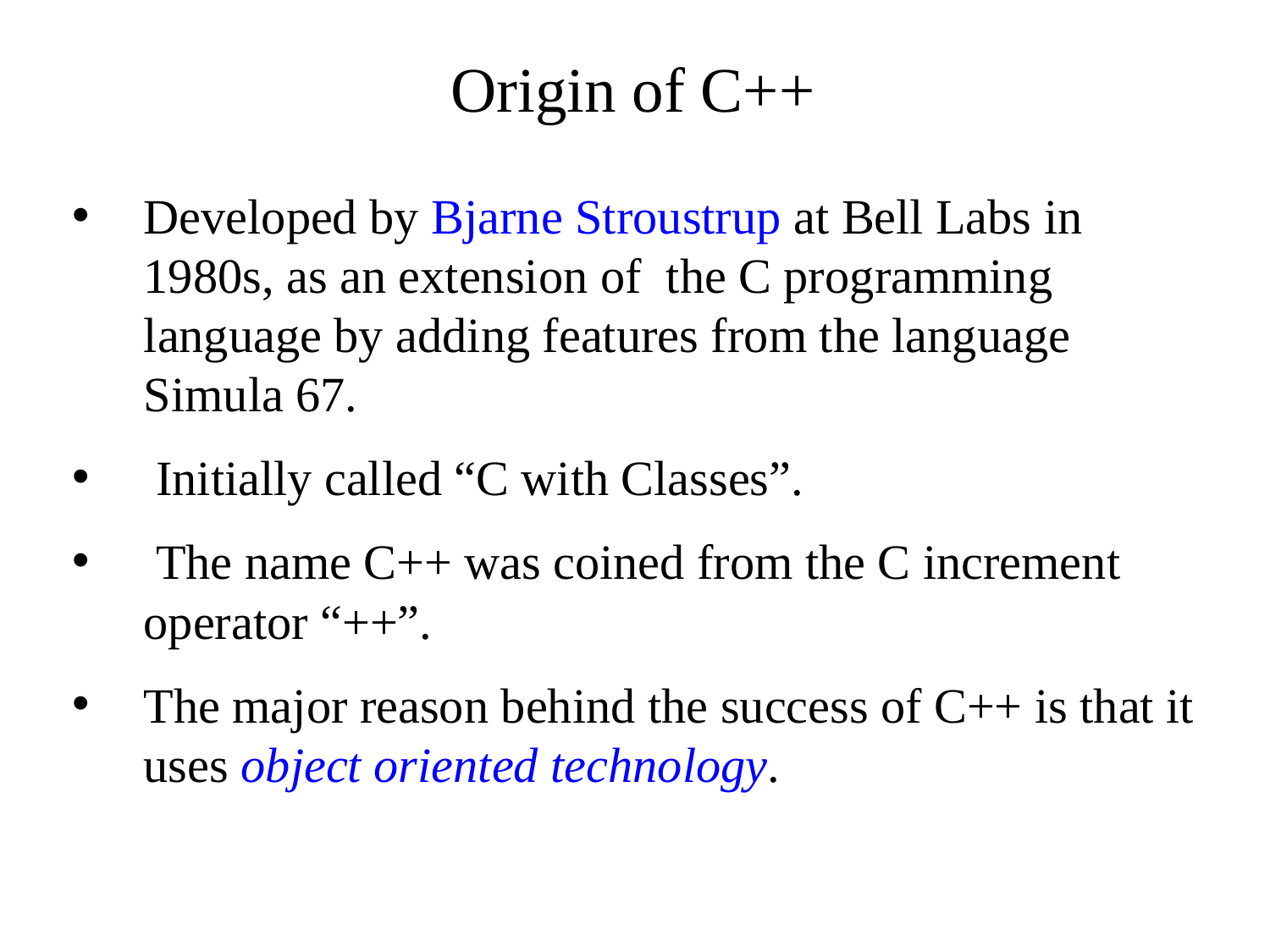

# Origin of C++
Developed by Bjarne Stroustrup at Bell Labs in 1980s, as an extension of  the C programming  language by adding features from the language Simula 67.
 Initially called “C with Classes”.
 The name C++ was coined from the C increment operator “++”.
The major reason behind the success of C++ is that it uses object oriented technology.